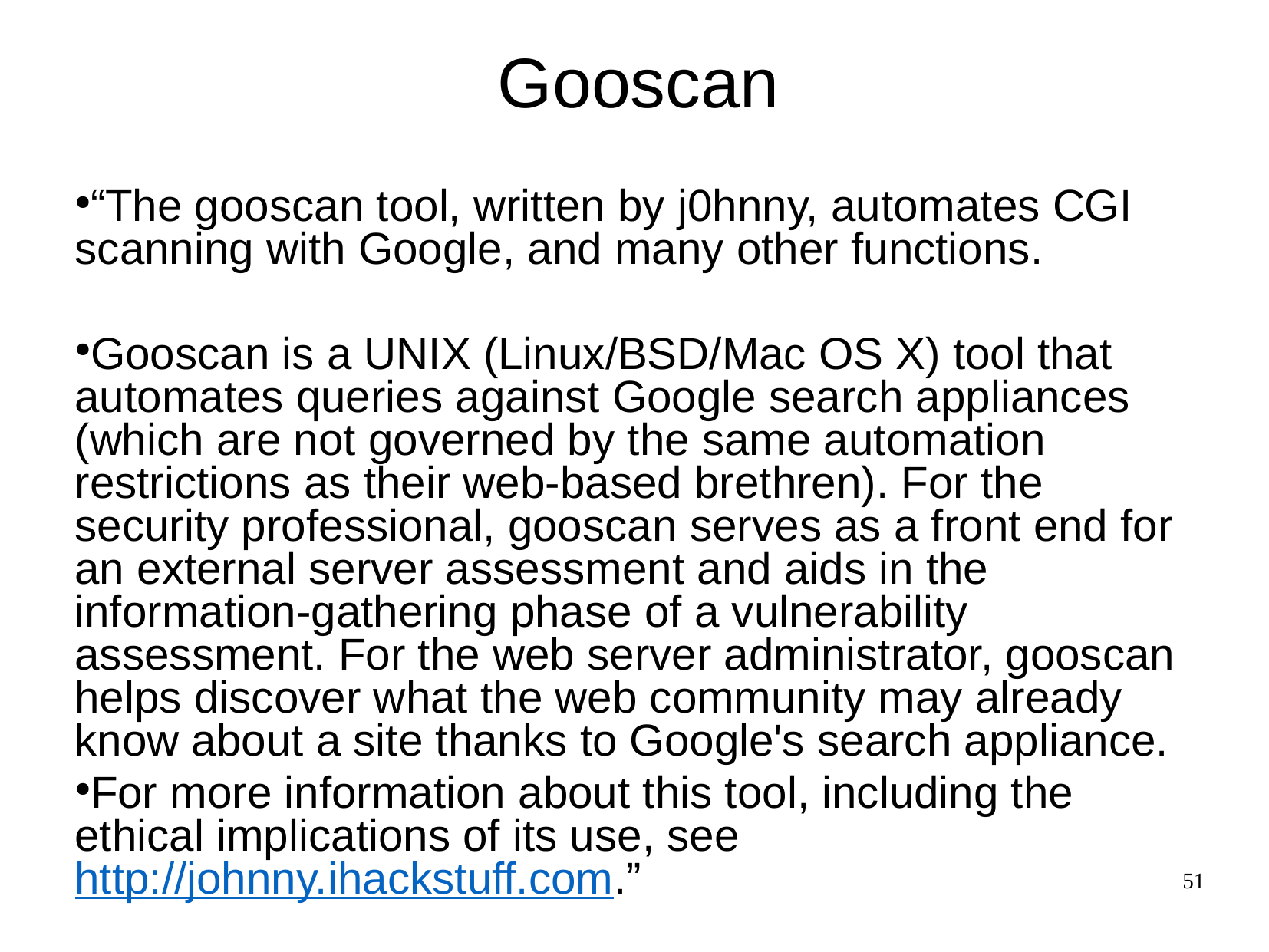

Gooscan
“The gooscan tool, written by j0hnny, automates CGI scanning with Google, and many other functions.

Gooscan is a UNIX (Linux/BSD/Mac OS X) tool that automates queries against Google search appliances (which are not governed by the same automation restrictions as their web-based brethren). For the security professional, gooscan serves as a front end for an external server assessment and aids in the information-gathering phase of a vulnerability assessment. For the web server administrator, gooscan helps discover what the web community may already know about a site thanks to Google's search appliance.
For more information about this tool, including the ethical implications of its use, see http://johnny.ihackstuff.com.”
51